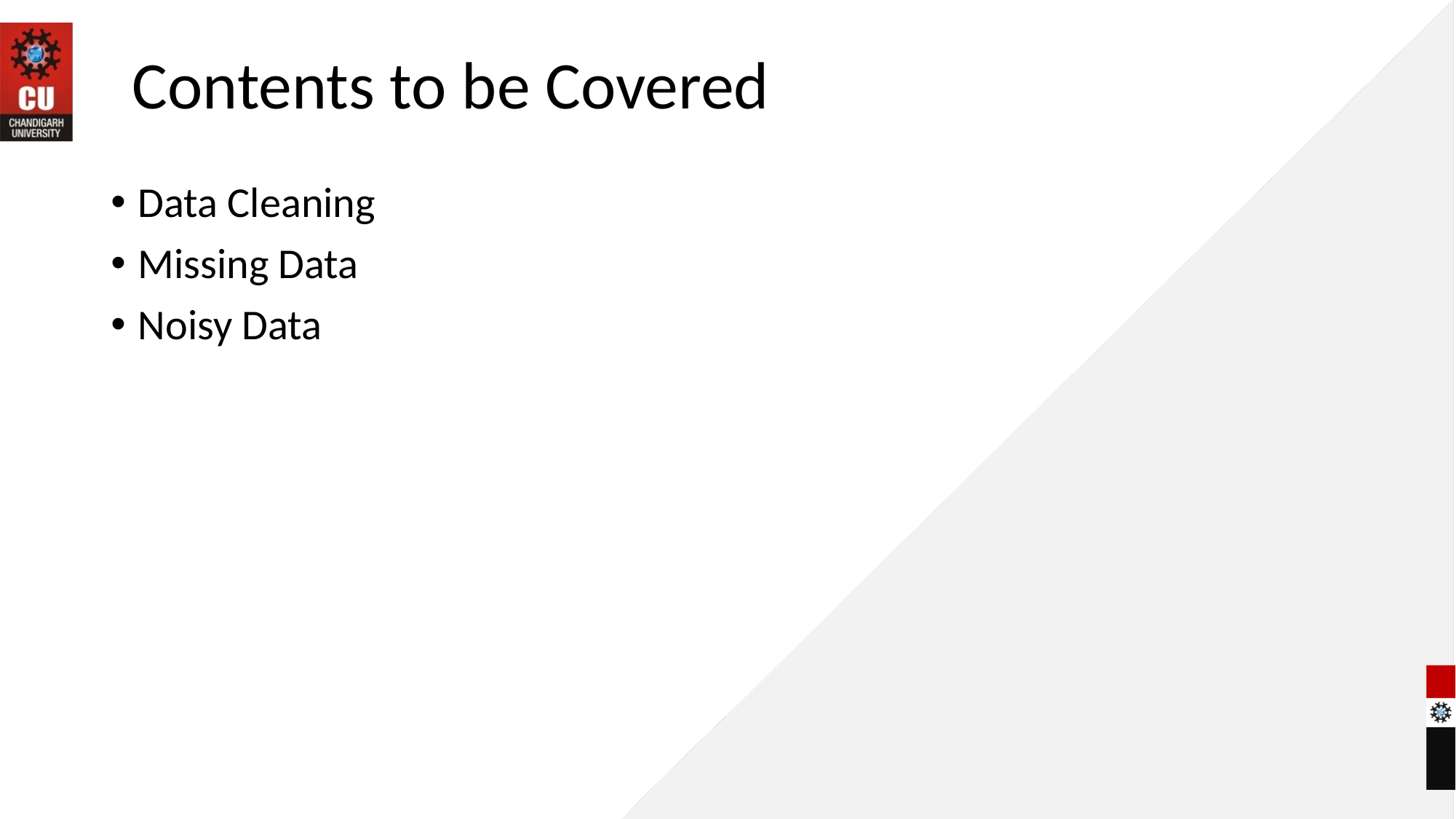

# Contents to be Covered
Data Cleaning
Missing Data
Noisy Data